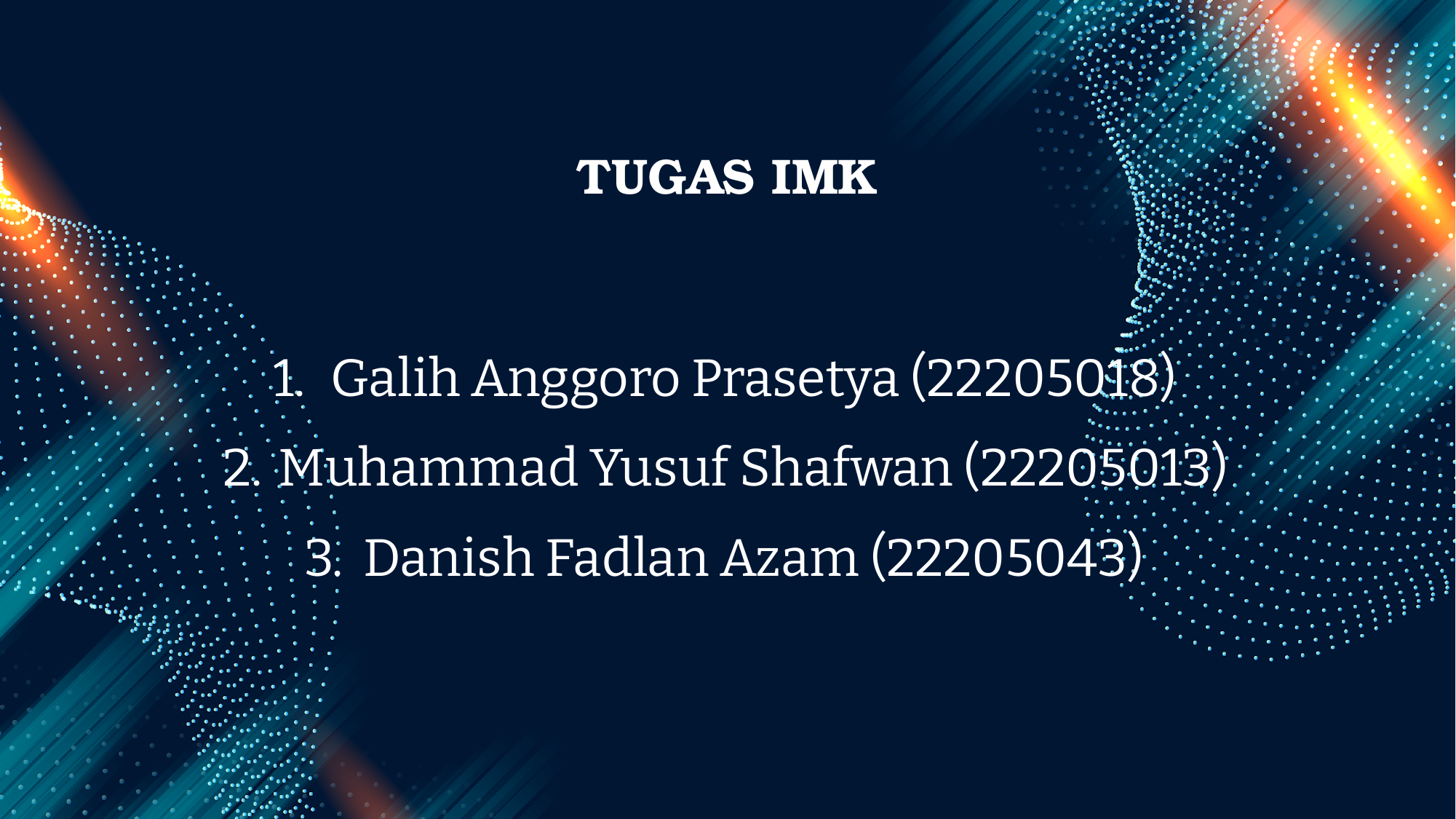

# Tugas imk
Galih Anggoro Prasetya (22205018)
Muhammad Yusuf Shafwan (22205013)
Danish Fadlan Azam (22205043)